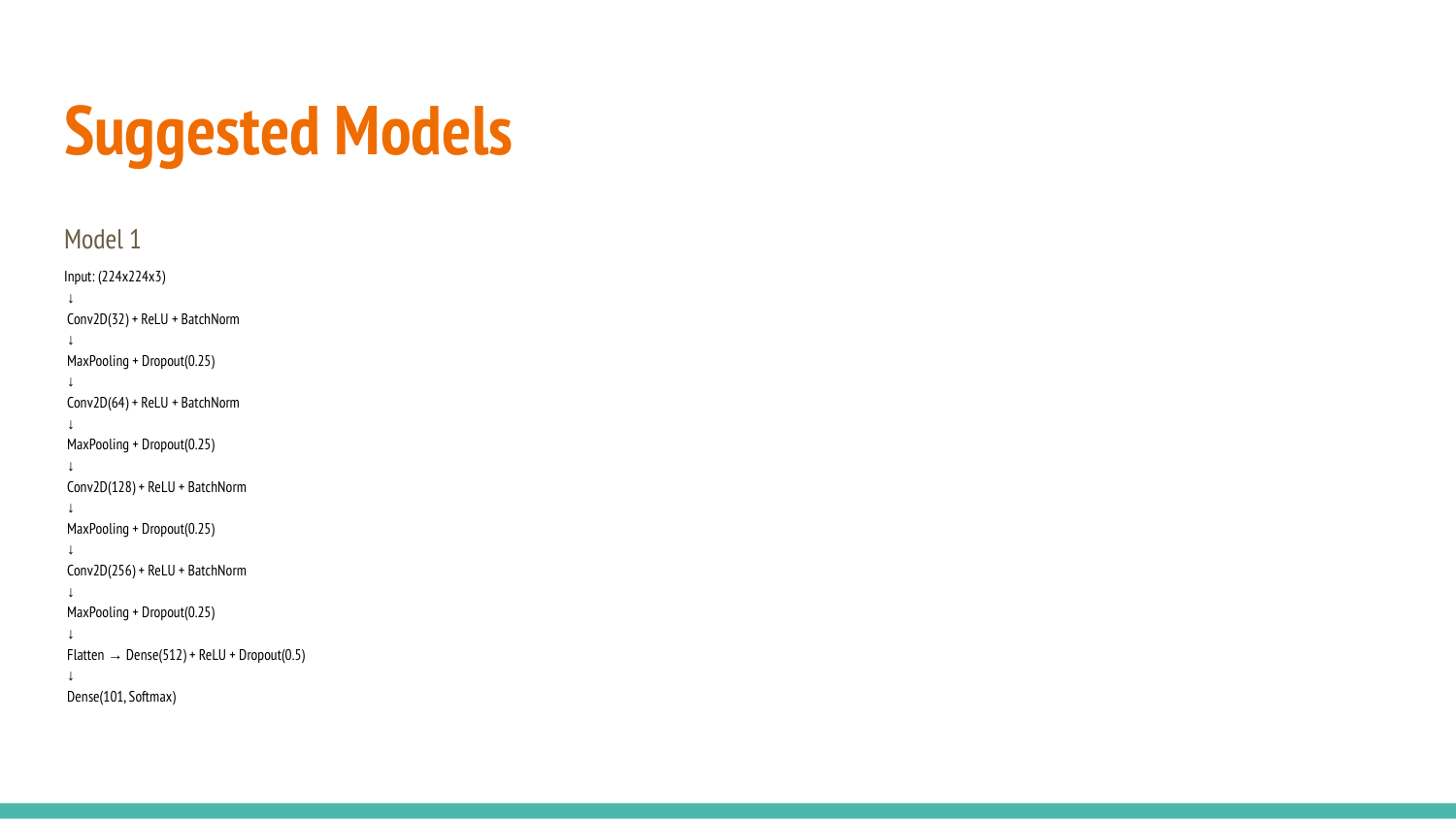

# Suggested Models
Model 1
Input: (224x224x3)
 ↓
 Conv2D(32) + ReLU + BatchNorm
 ↓
 MaxPooling + Dropout(0.25)
 ↓
 Conv2D(64) + ReLU + BatchNorm
 ↓
 MaxPooling + Dropout(0.25)
 ↓
 Conv2D(128) + ReLU + BatchNorm
 ↓
 MaxPooling + Dropout(0.25)
 ↓
 Conv2D(256) + ReLU + BatchNorm
 ↓
 MaxPooling + Dropout(0.25)
 ↓
 Flatten → Dense(512) + ReLU + Dropout(0.5)
 ↓
 Dense(101, Softmax)